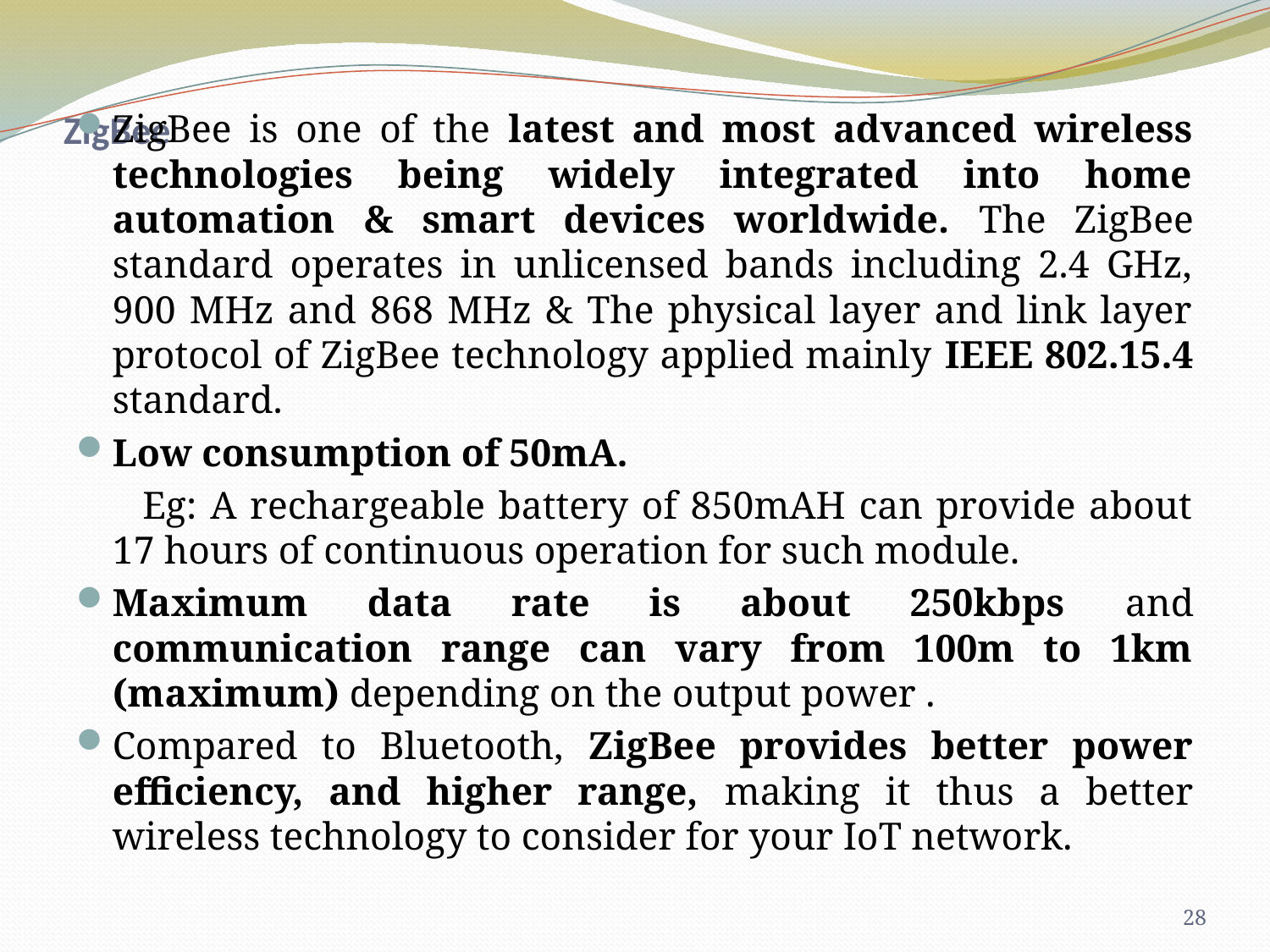

# ZigBee
ZigBee is one of the latest and most advanced wireless technologies being widely integrated into home automation & smart devices worldwide. The ZigBee standard operates in unlicensed bands including 2.4 GHz, 900 MHz and 868 MHz & The physical layer and link layer protocol of ZigBee technology applied mainly IEEE 802.15.4 standard.
Low consumption of 50mA.
     Eg: A rechargeable battery of 850mAH can provide about 17 hours of continuous operation for such module.
Maximum data rate is about 250kbps and communication range can vary from 100m to 1km (maximum) depending on the output power .
Compared to Bluetooth, ZigBee provides better power efficiency, and higher range, making it thus a better wireless technology to consider for your IoT network.

28